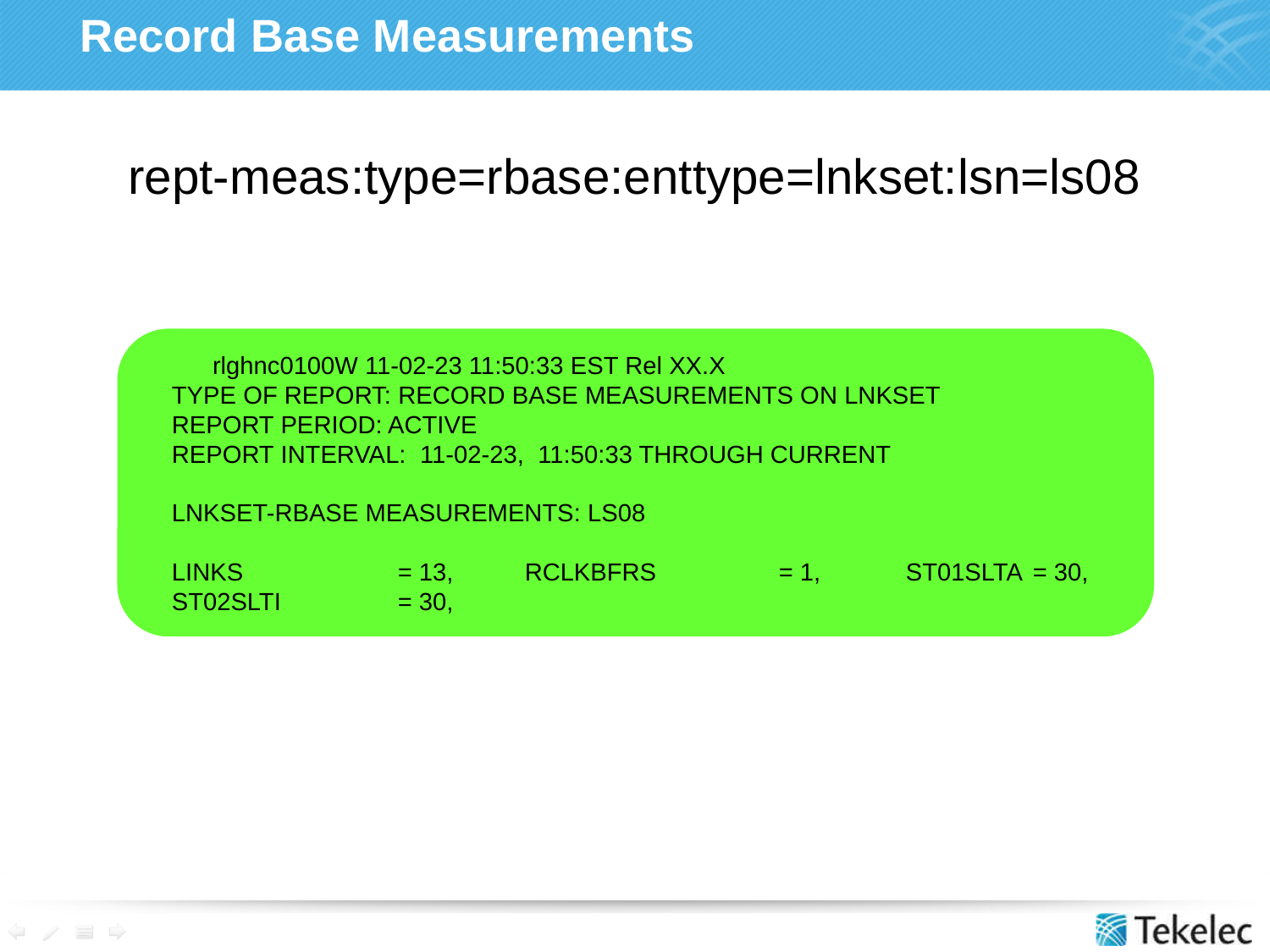

# Record Base Measurements
            rept-meas:type=rbase:enttype=lnkset:lsn=ls08
     rlghnc0100W 11-02-23 11:50:33 EST Rel XX.X
    TYPE OF REPORT: RECORD BASE MEASUREMENTS ON LNKSET
    REPORT PERIOD: ACTIVE
    REPORT INTERVAL:  11-02-23,  11:50:33 THROUGH CURRENT

    LNKSET-RBASE MEASUREMENTS: LS08

    LINKS		= 13,	RCLKBFRS	= 1,	ST01SLTA	= 30,
    ST02SLTI	= 30,